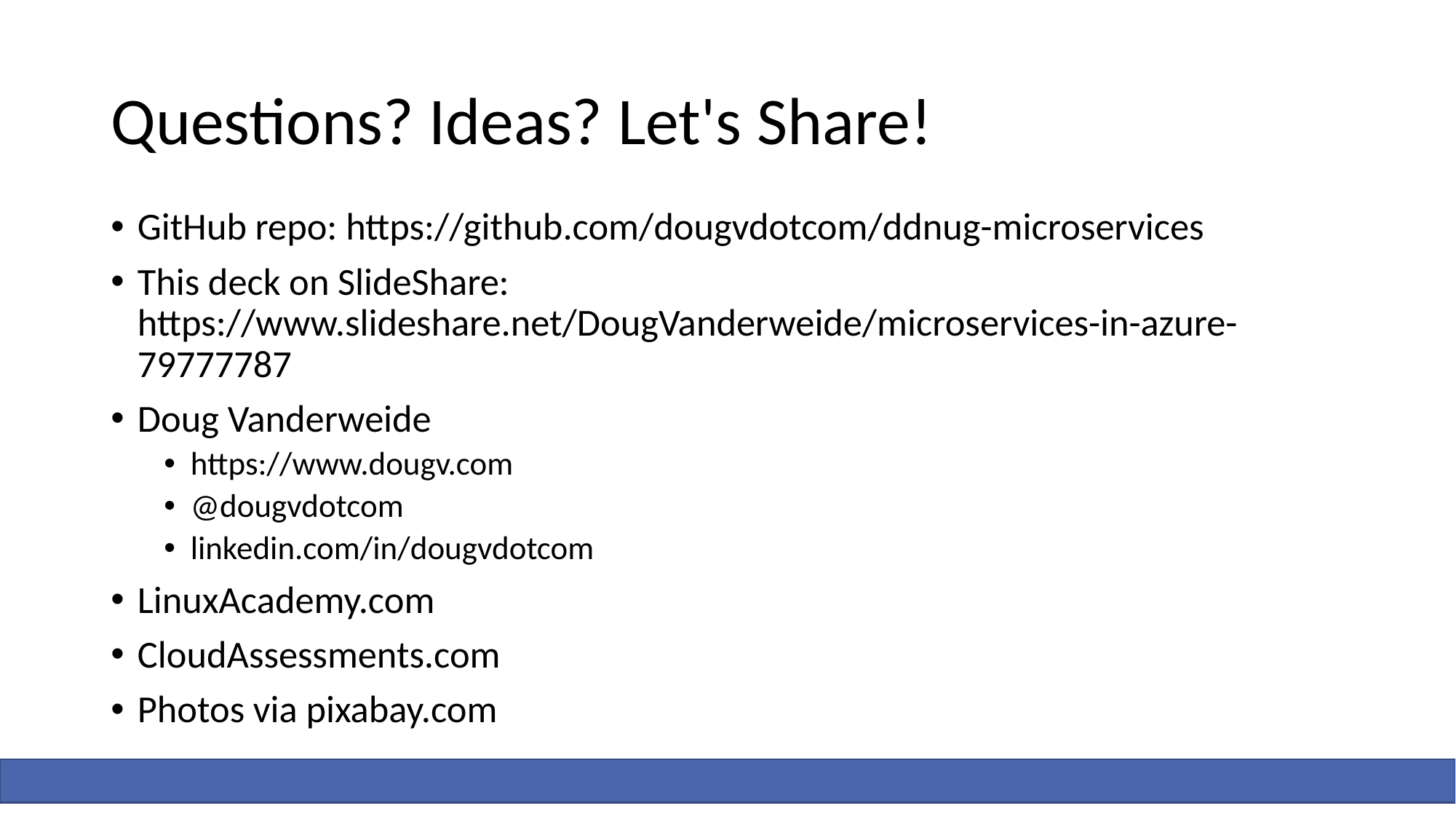

# Questions? Ideas? Let's Share!
GitHub repo: https://github.com/dougvdotcom/ddnug-microservices
This deck on SlideShare: https://www.slideshare.net/DougVanderweide/microservices-in-azure-79777787
Doug Vanderweide
https://www.dougv.com
@dougvdotcom
linkedin.com/in/dougvdotcom
LinuxAcademy.com
CloudAssessments.com
Photos via pixabay.com